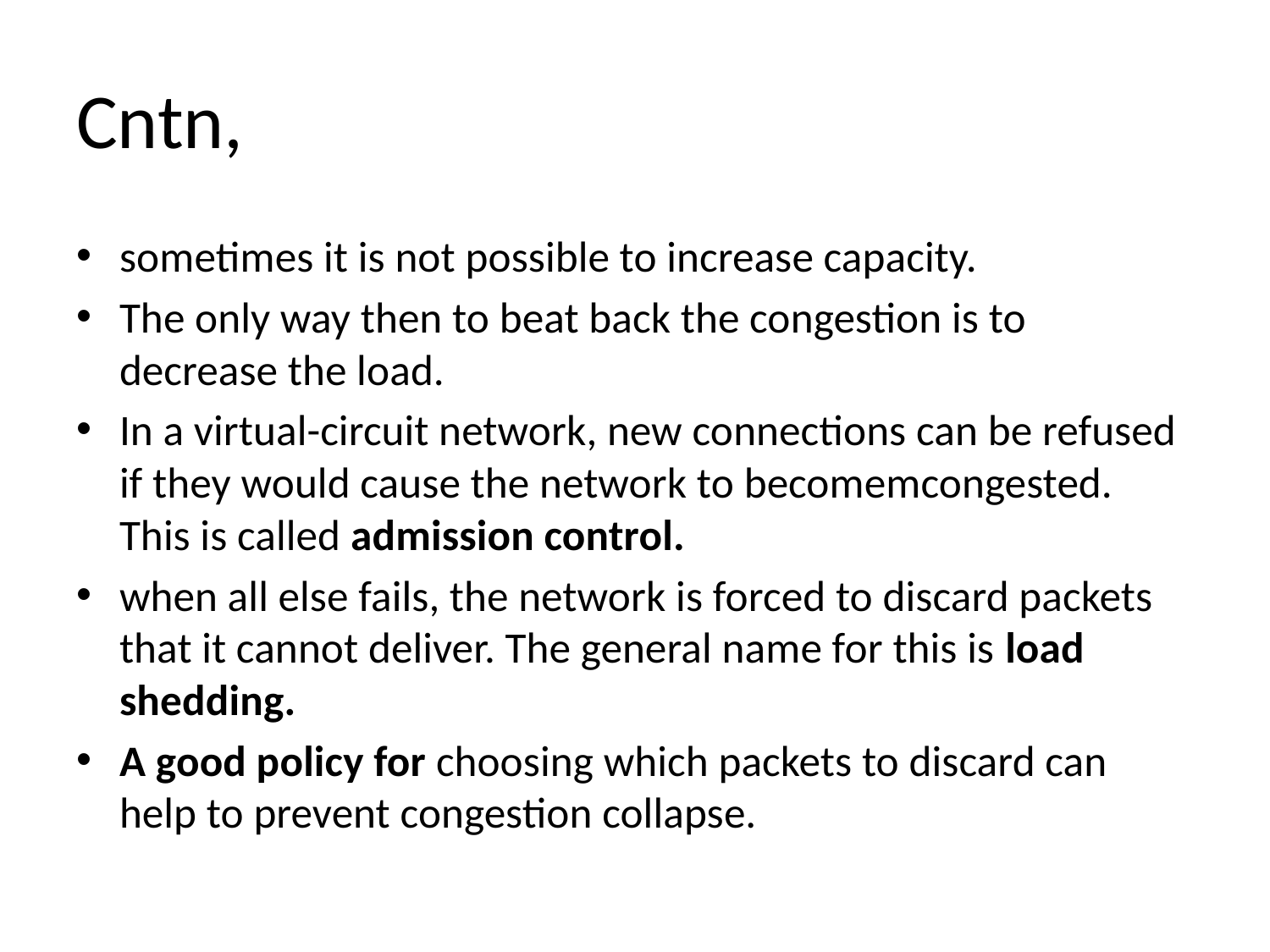

# Cntn,
sometimes it is not possible to increase capacity.
The only way then to beat back the congestion is to decrease the load.
In a virtual-circuit network, new connections can be refused if they would cause the network to becomemcongested. This is called admission control.
when all else fails, the network is forced to discard packets that it cannot deliver. The general name for this is load shedding.
A good policy for choosing which packets to discard can help to prevent congestion collapse.